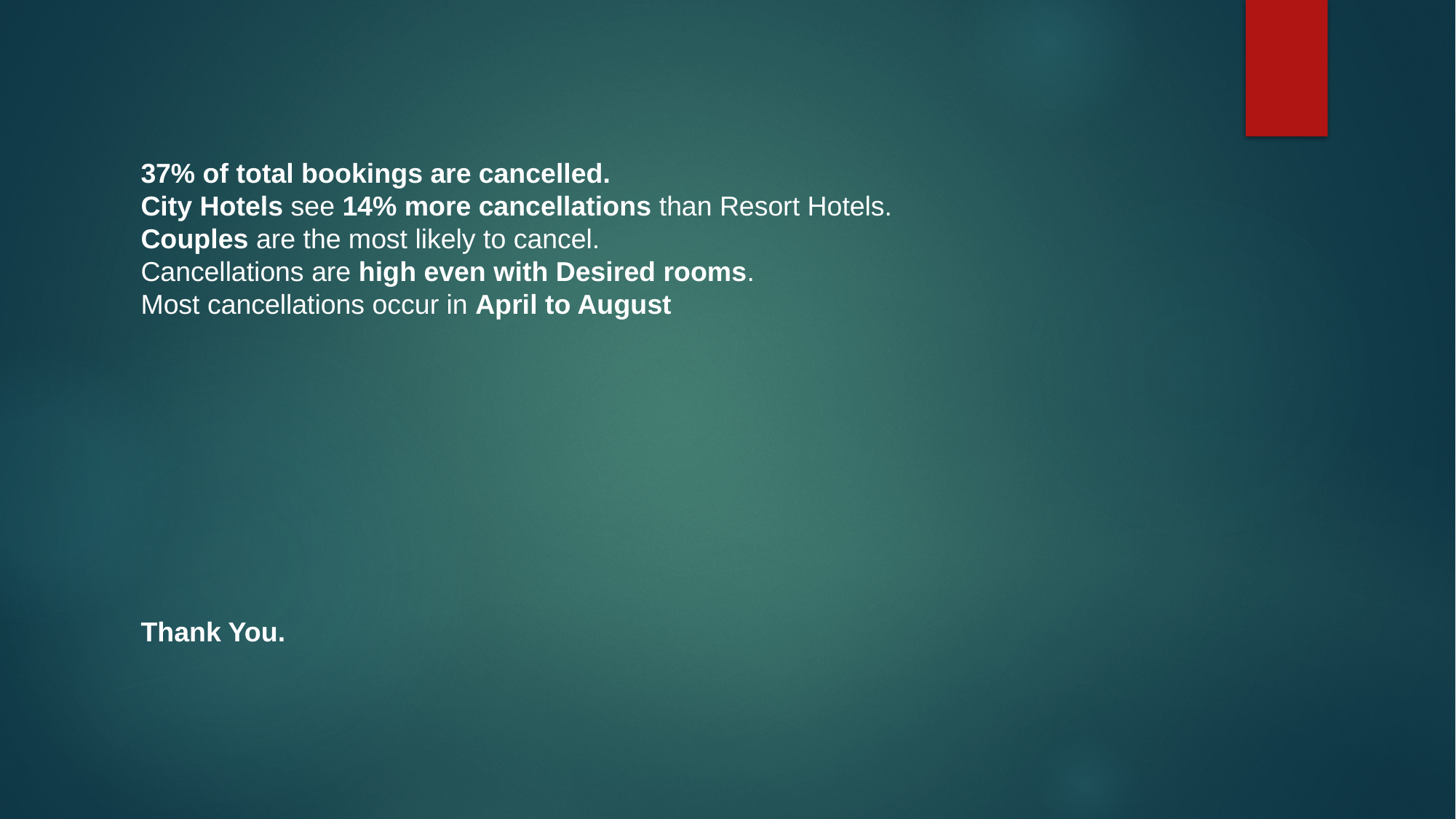

# 37% of total bookings are cancelled.
City Hotels see 14% more cancellations than Resort Hotels.
Couples are the most likely to cancel.
Cancellations are high even with Desired rooms.
Most cancellations occur in April to August
Thank You.